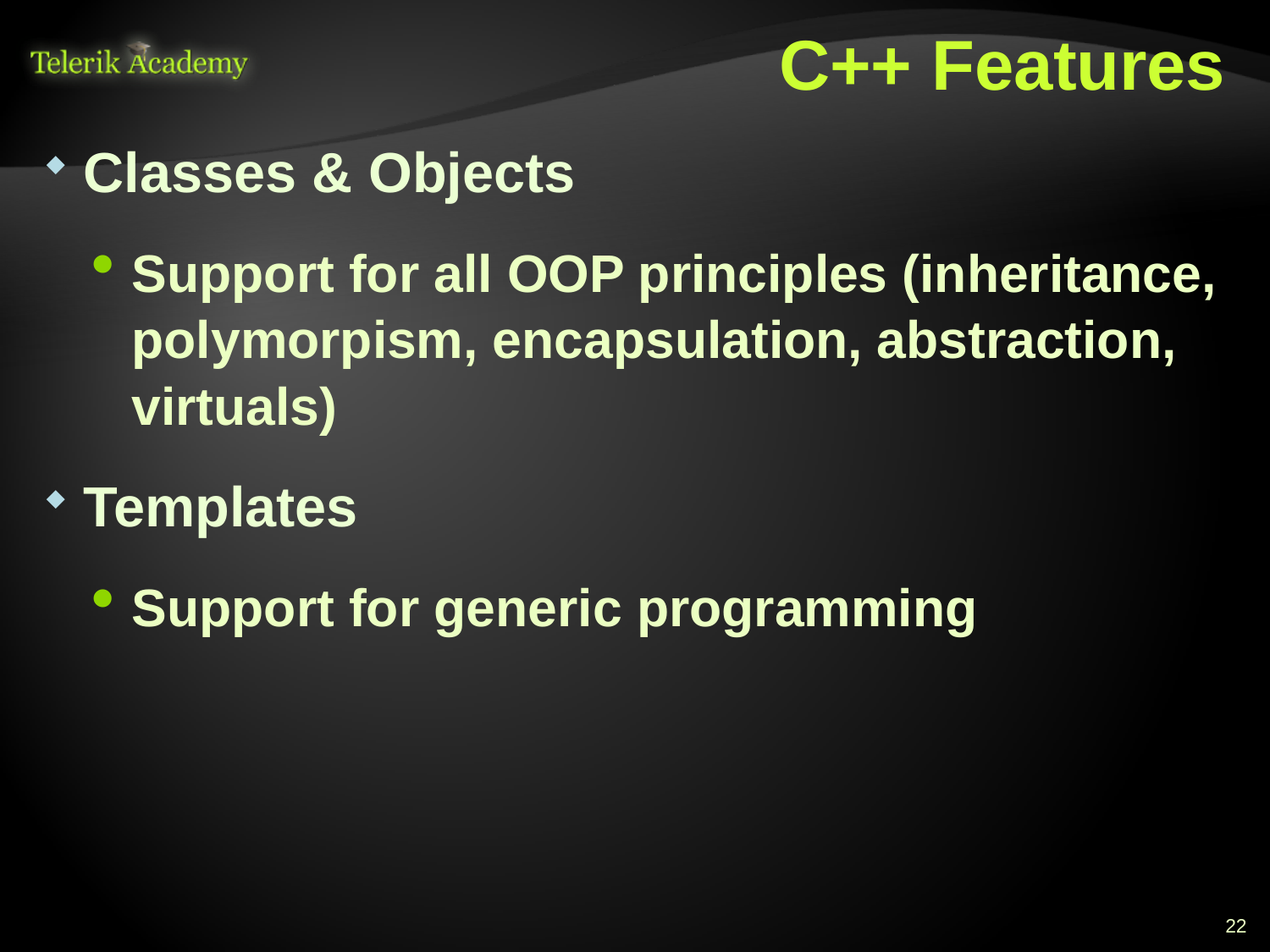

# C++ Features
Classes & Objects
Support for all OOP principles (inheritance, polymorpism, encapsulation, abstraction, virtuals)
Templates
Support for generic programming

22